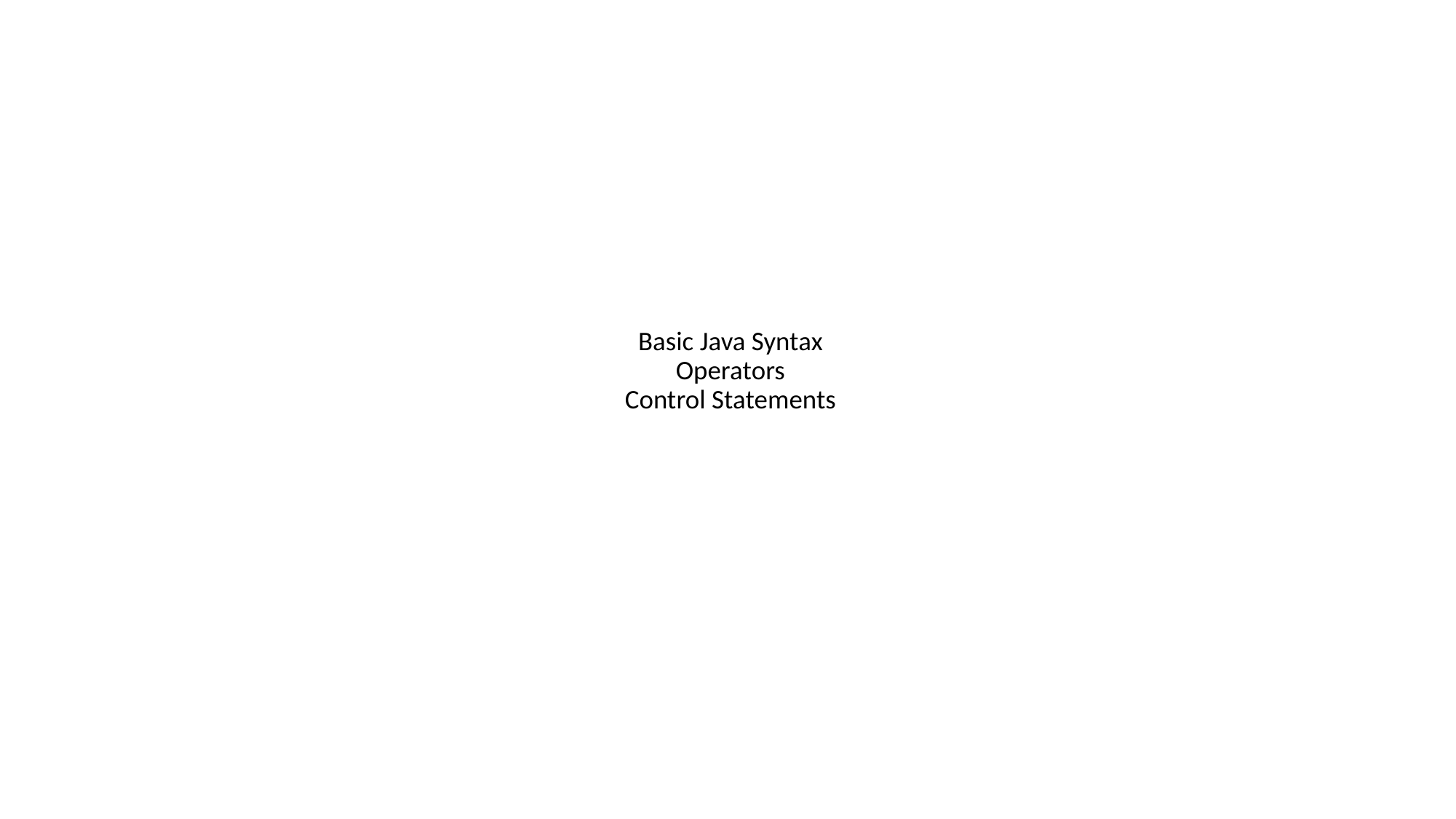

# Basic Java Syntax Operators Control Statements